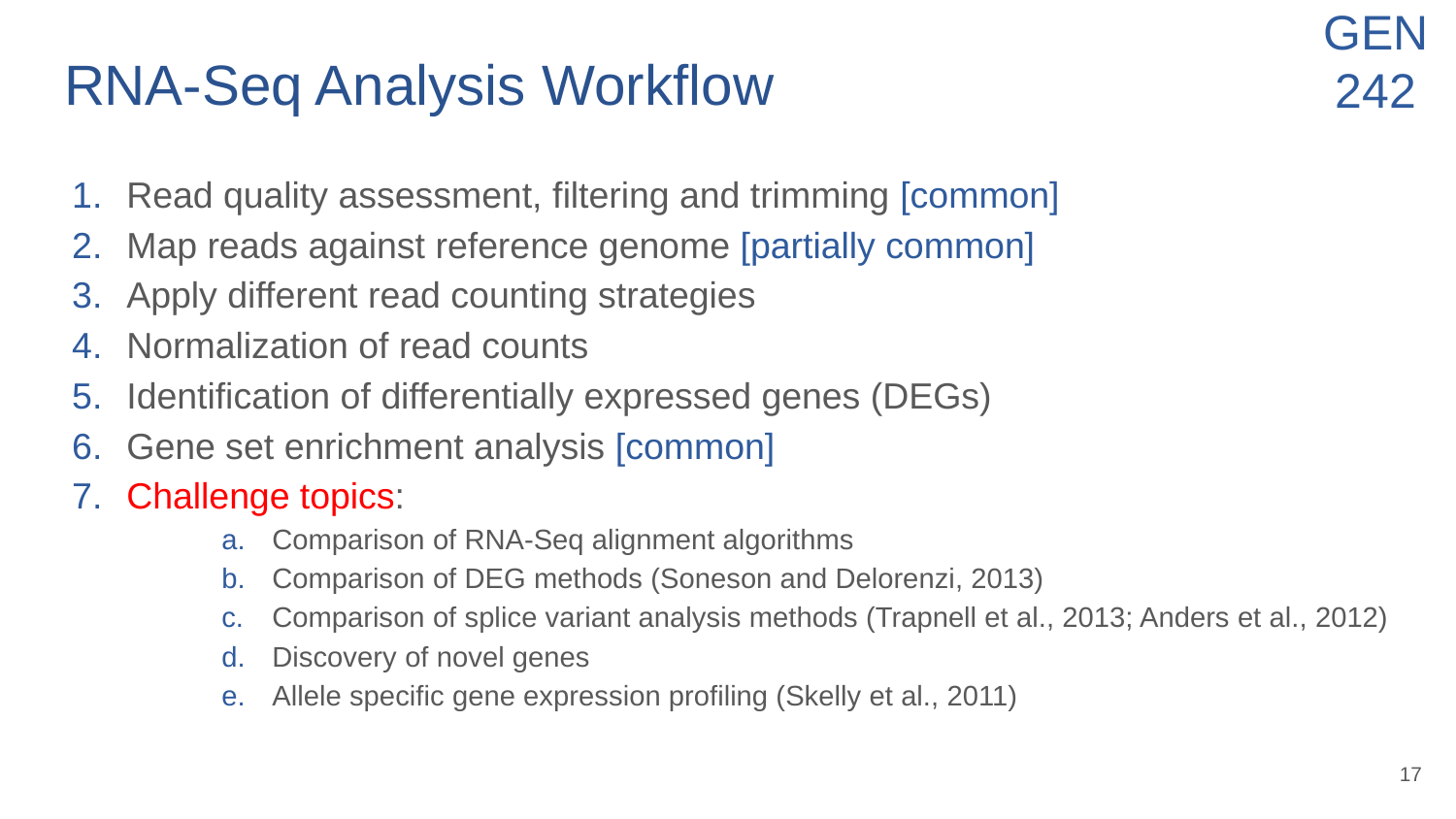

# RNA-Seq Analysis Workflow
Read quality assessment, filtering and trimming [common]
Map reads against reference genome [partially common]
Apply different read counting strategies
Normalization of read counts
Identification of differentially expressed genes (DEGs)
Gene set enrichment analysis [common]
Challenge topics:
Comparison of RNA-Seq alignment algorithms
Comparison of DEG methods (Soneson and Delorenzi, 2013)
Comparison of splice variant analysis methods (Trapnell et al., 2013; Anders et al., 2012)
Discovery of novel genes
Allele specific gene expression profiling (Skelly et al., 2011)
17